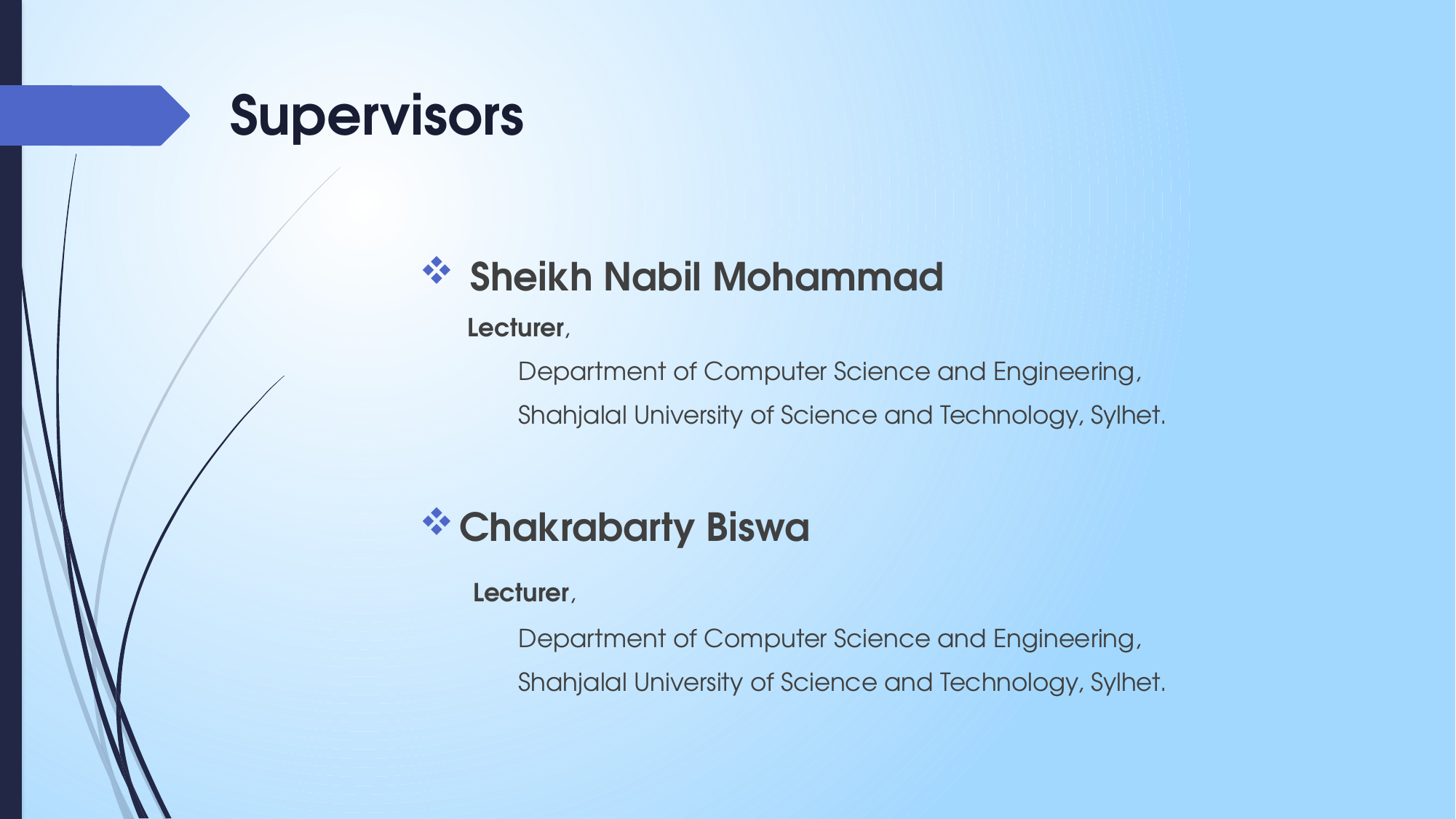

# Supervisors
 Sheikh Nabil Mohammad
       Lecturer,
	Department of Computer Science and Engineering,
 	Shahjalal University of Science and Technology, Sylhet.

Chakrabarty Biswa
     Lecturer,
	Department of Computer Science and Engineering,
 	Shahjalal University of Science and Technology, Sylhet.